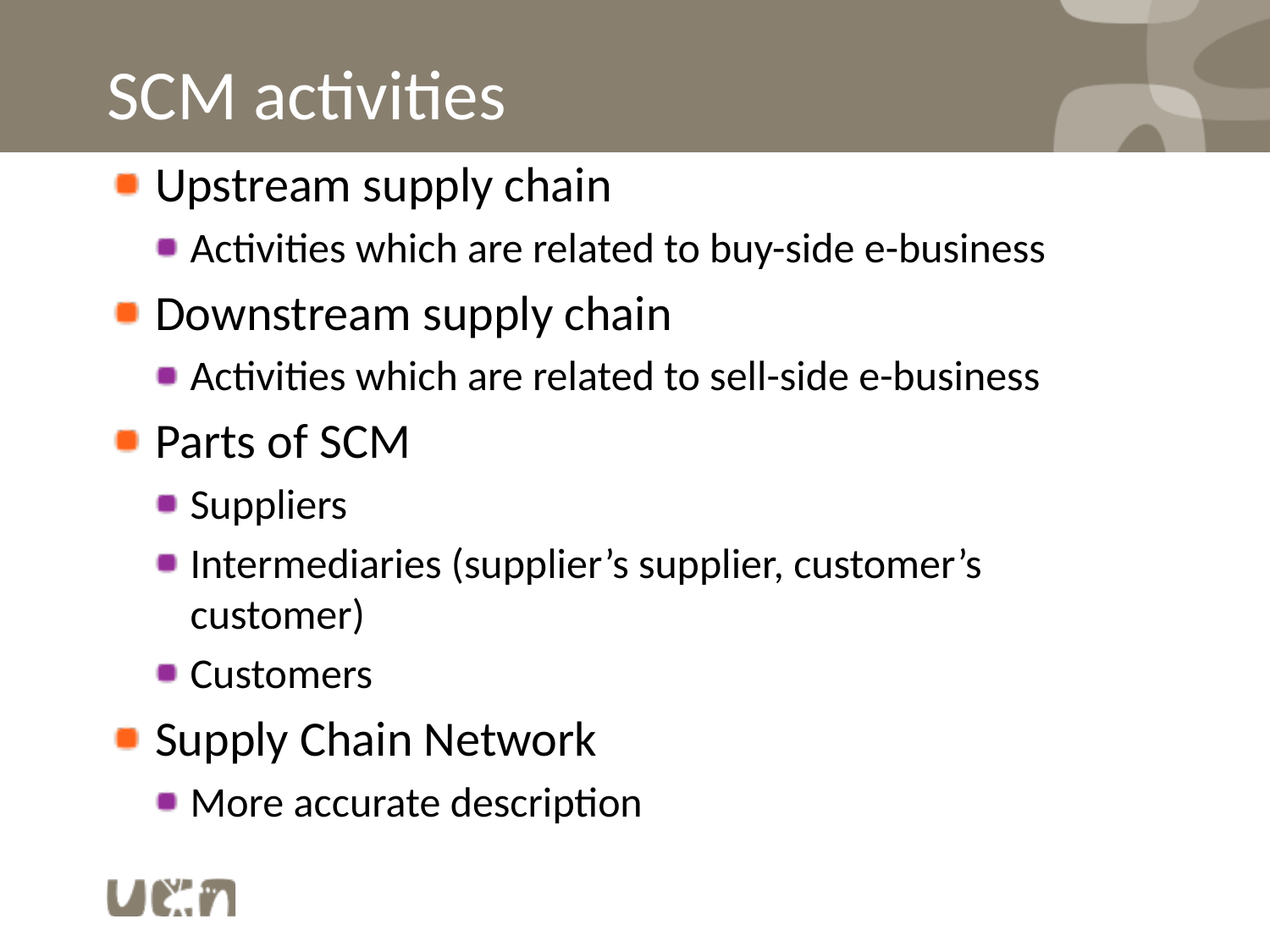

# SCM activities
Upstream supply chain
Activities which are related to buy-side e-business
Downstream supply chain
Activities which are related to sell-side e-business
Parts of SCM
Suppliers
Intermediaries (supplier’s supplier, customer’s customer)
Customers
Supply Chain Network
More accurate description